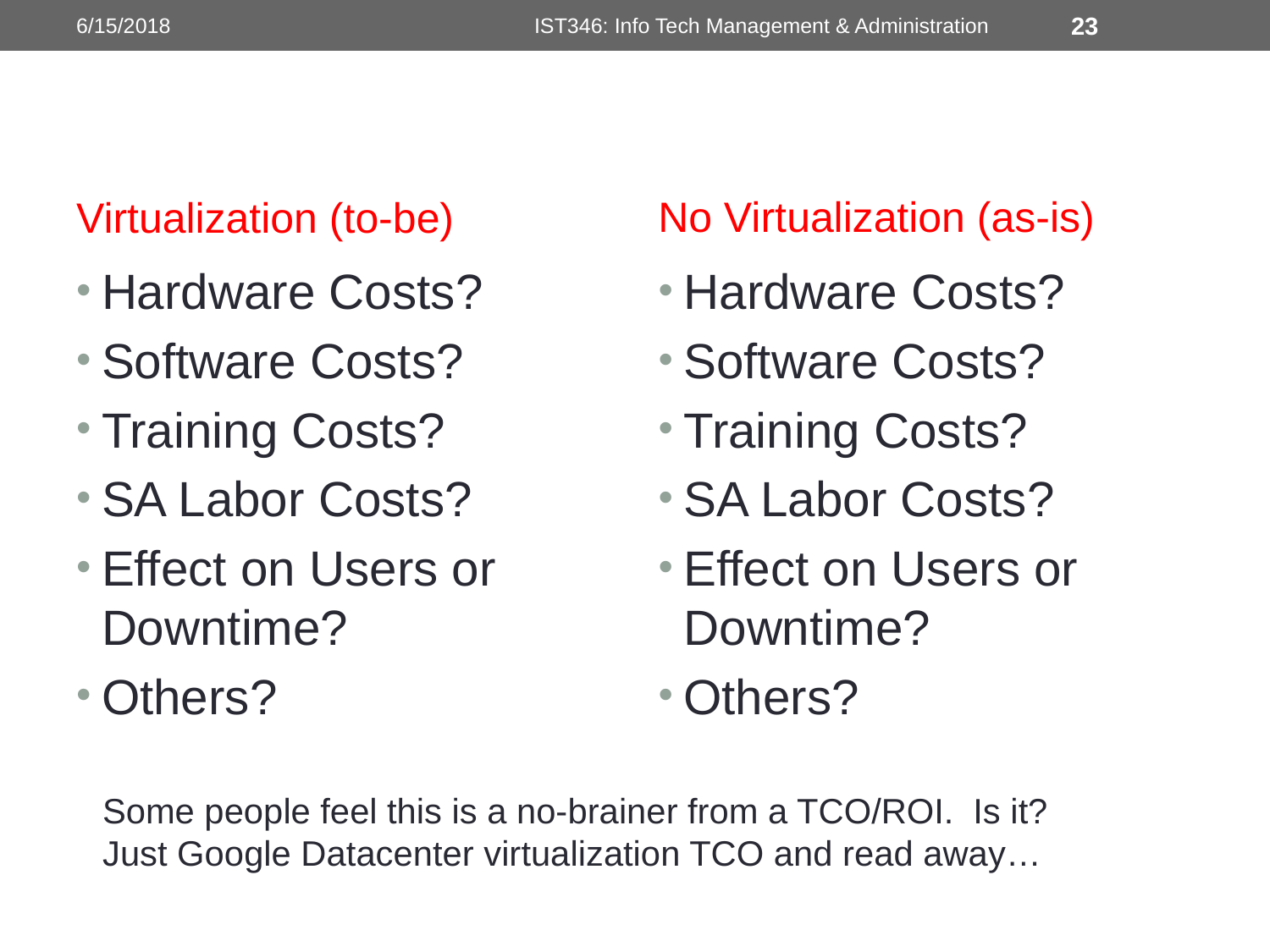

6/15/2018
IST346: Info Tech Management & Administration
23
#
No Virtualization (as-is)
Virtualization (to-be)
Hardware Costs?
Software Costs?
Training Costs?
SA Labor Costs?
Effect on Users or Downtime?
Others?

Hardware Costs?
Software Costs?
Training Costs?
SA Labor Costs?
Effect on Users or Downtime?
Others?

Some people feel this is a no-brainer from a TCO/ROI.  Is it?
Just Google Datacenter virtualization TCO and read away…